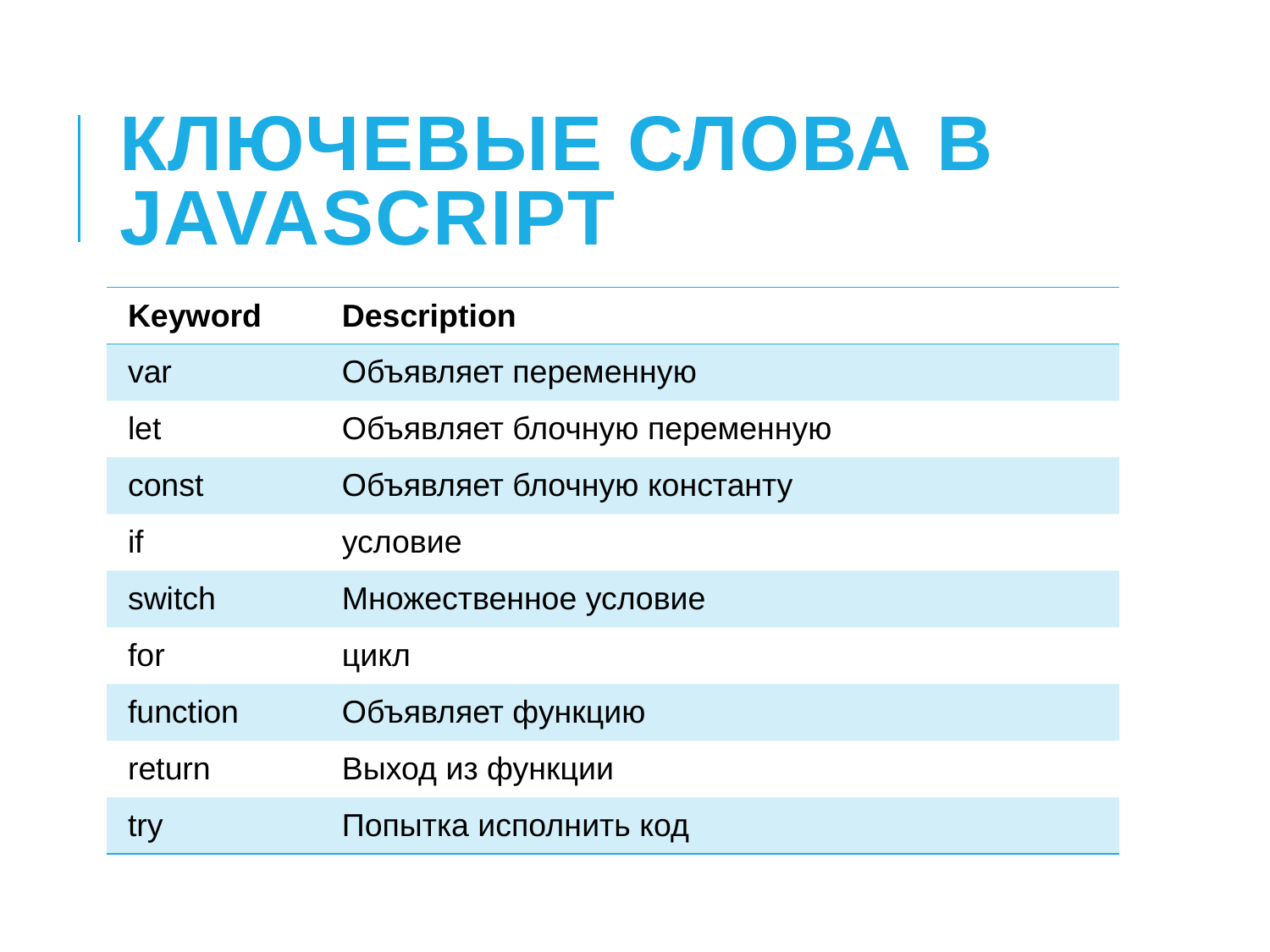

# Ключевые слова в JavaScript
| Keyword | Description |
| --- | --- |
| var | Объявляет переменную |
| let | Объявляет блочную переменную |
| const | Объявляет блочную константу |
| if | условие |
| switch | Множественное условие |
| for | цикл |
| function | Объявляет функцию |
| return | Выход из функции |
| try | Попытка исполнить код |